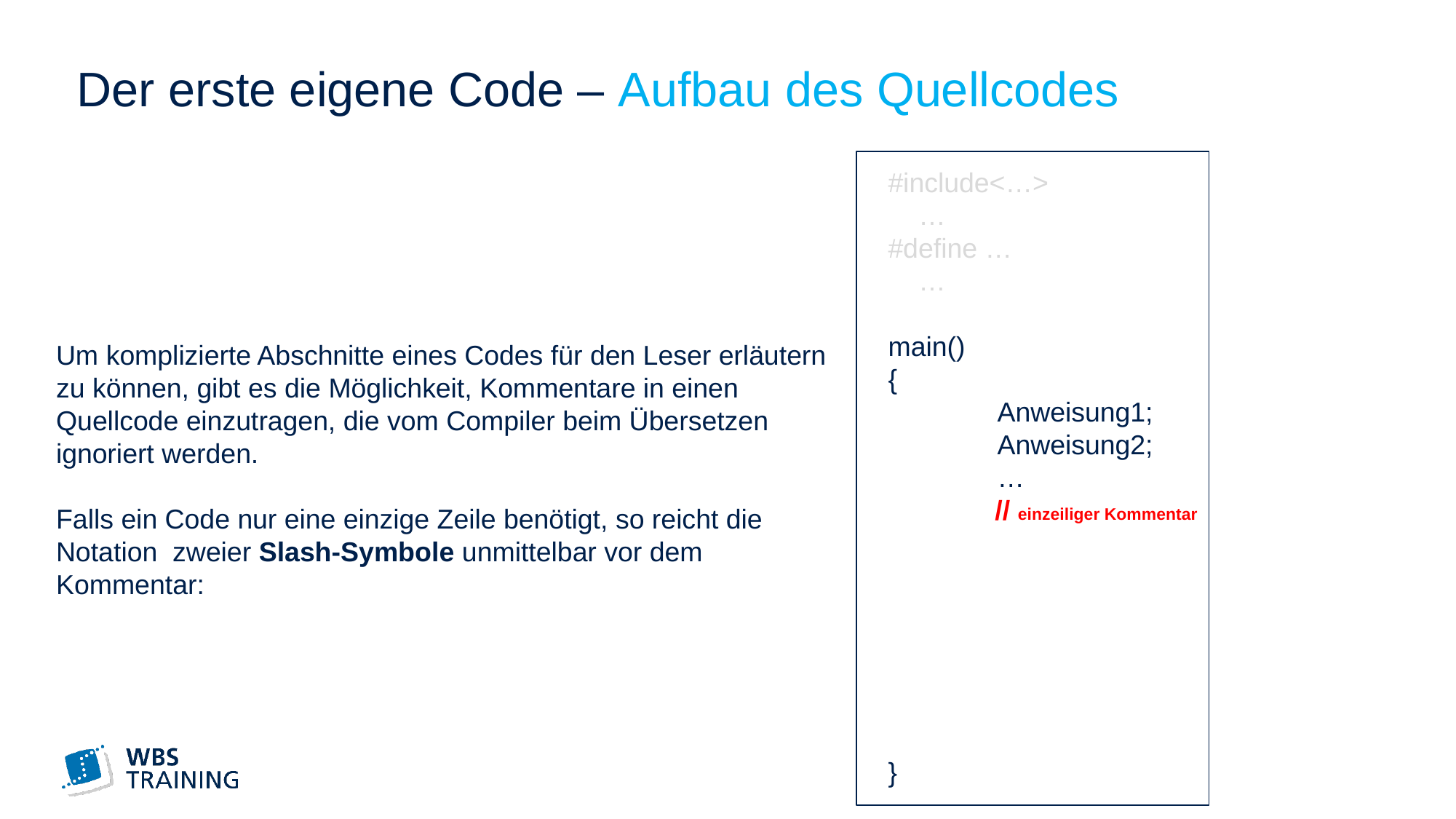

# Der erste eigene Code – Aufbau des Quellcodes

#include<…>
    …
#define …
    …

main()
{
	Anweisung1;
	Anweisung2;
	…
              // einzeiliger Kommentar

}

Um komplizierte Abschnitte eines Codes für den Leser erläutern zu können, gibt es die Möglichkeit, Kommentare in einen Quellcode einzutragen, die vom Compiler beim Übersetzen ignoriert werden.

Falls ein Code nur eine einzige Zeile benötigt, so reicht die Notation  zweier Slash-Symbole unmittelbar vor dem Kommentar: